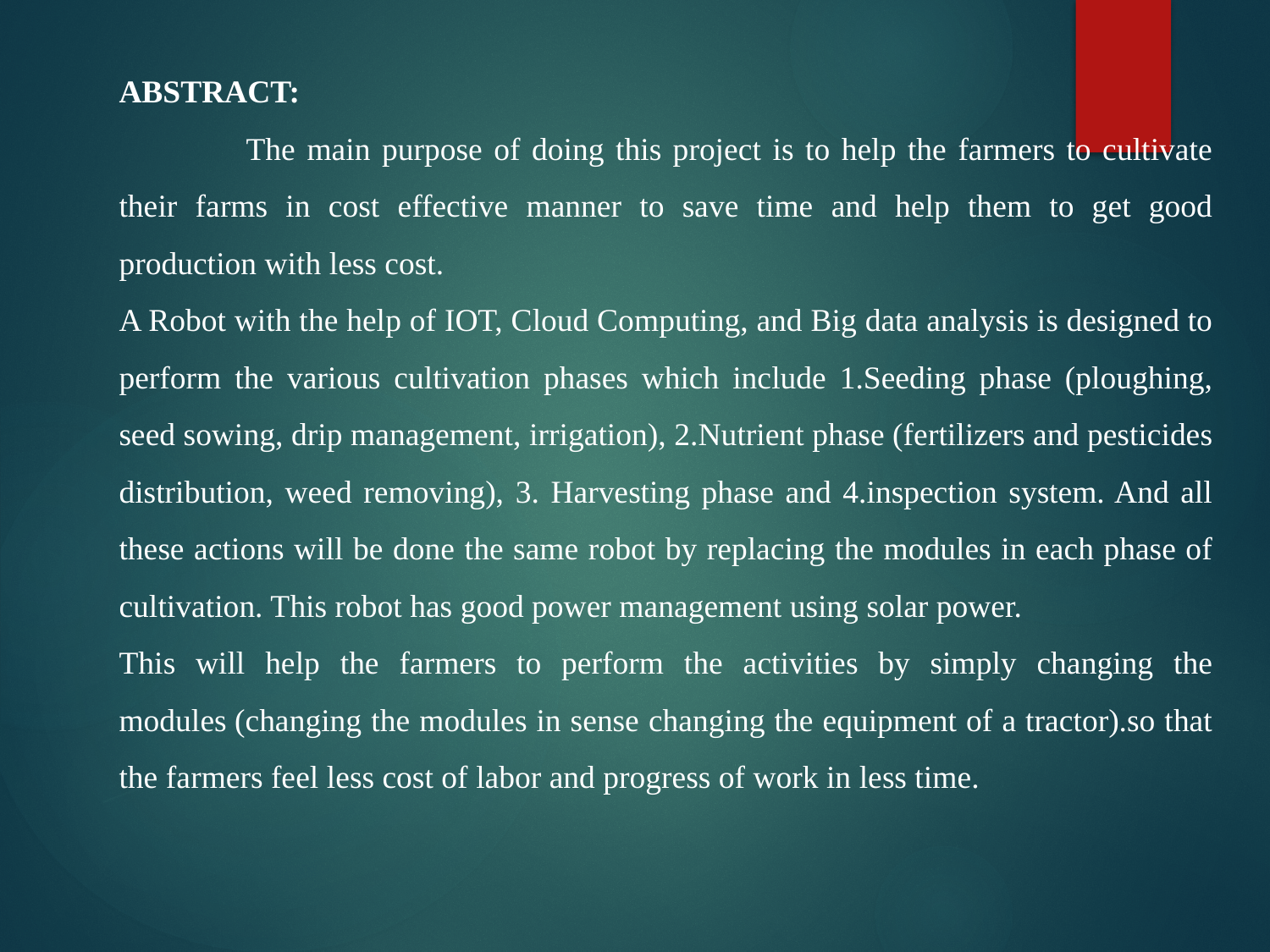

ABSTRACT:
	The main purpose of doing this project is to help the farmers to cultivate their farms in cost effective manner to save time and help them to get good production with less cost.
A Robot with the help of IOT, Cloud Computing, and Big data analysis is designed to perform the various cultivation phases which include 1.Seeding phase (ploughing, seed sowing, drip management, irrigation), 2.Nutrient phase (fertilizers and pesticides distribution, weed removing), 3. Harvesting phase and 4.inspection system. And all these actions will be done the same robot by replacing the modules in each phase of cultivation. This robot has good power management using solar power.
This will help the farmers to perform the activities by simply changing the modules (changing the modules in sense changing the equipment of a tractor).so that the farmers feel less cost of labor and progress of work in less time.